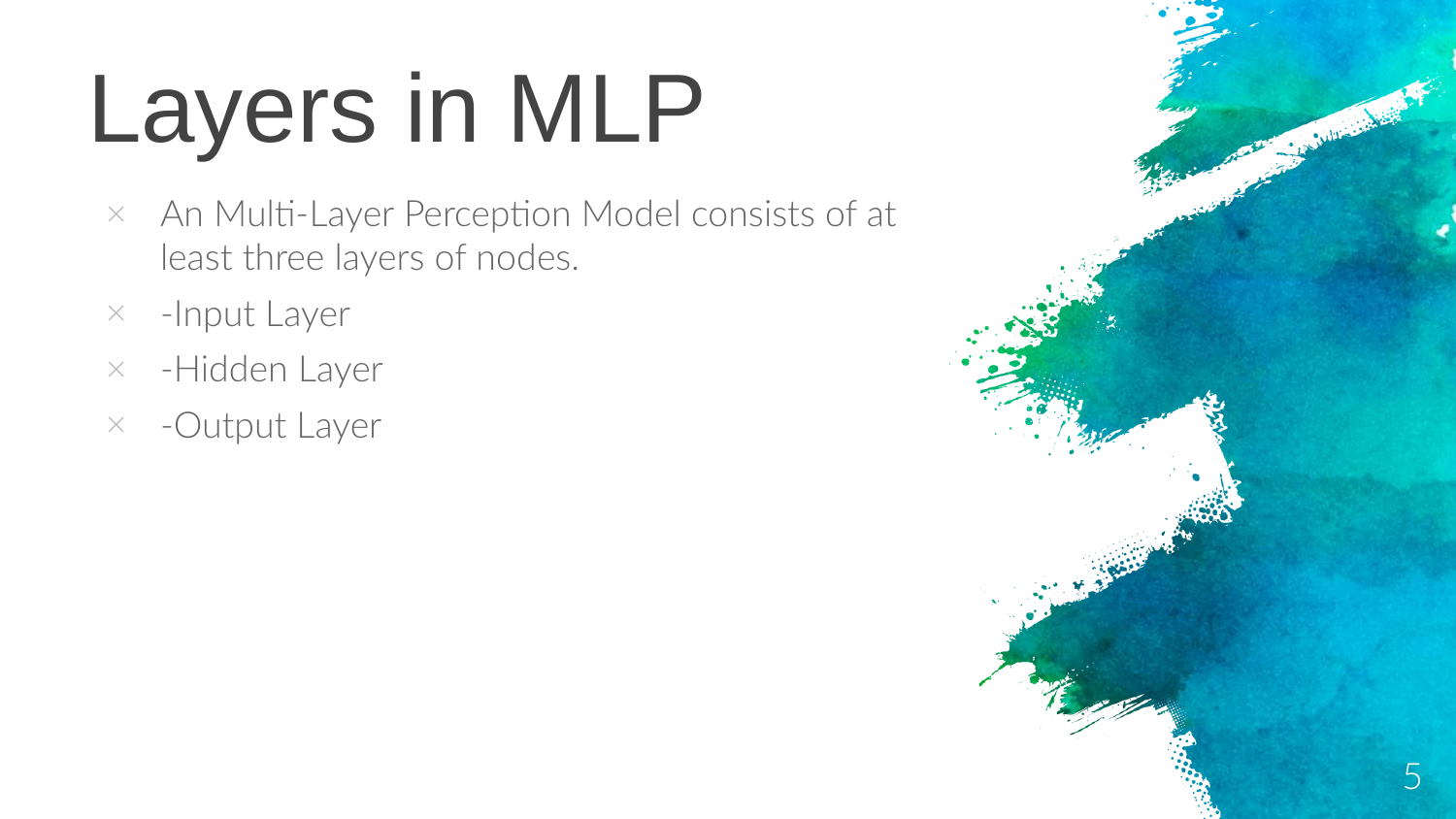

# Layers in MLP
An Multi-Layer Perception Model consists of at least three layers of nodes.
-Input Layer
-Hidden Layer
-Output Layer
5